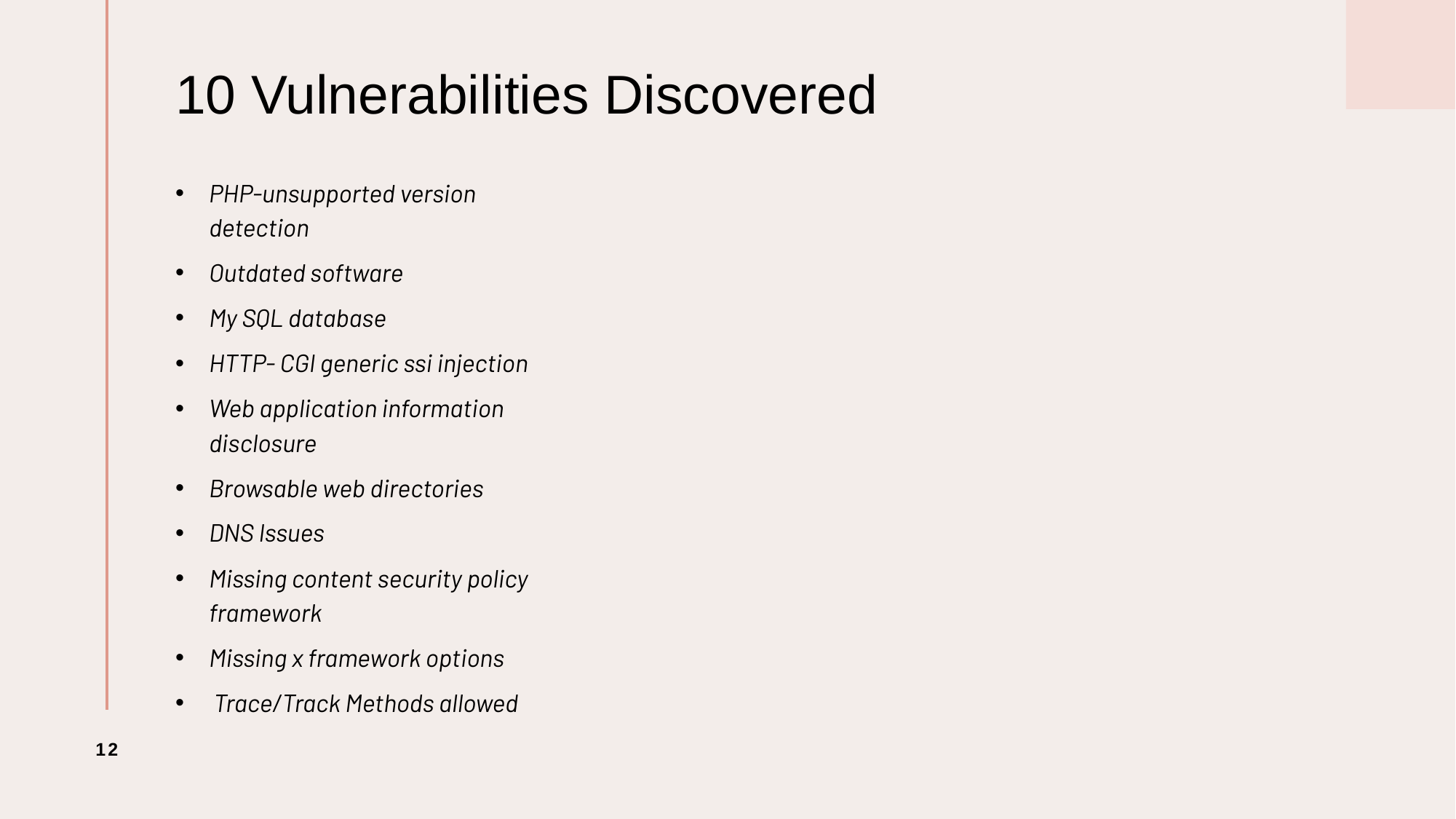

# 10 Vulnerabilities Discovered
PHP-unsupported version detection
Outdated software
My SQL database
HTTP- CGI generic ssi injection
Web application information disclosure
Browsable web directories
DNS Issues
Missing content security policy framework
Missing x framework options
 Trace/Track Methods allowed
12